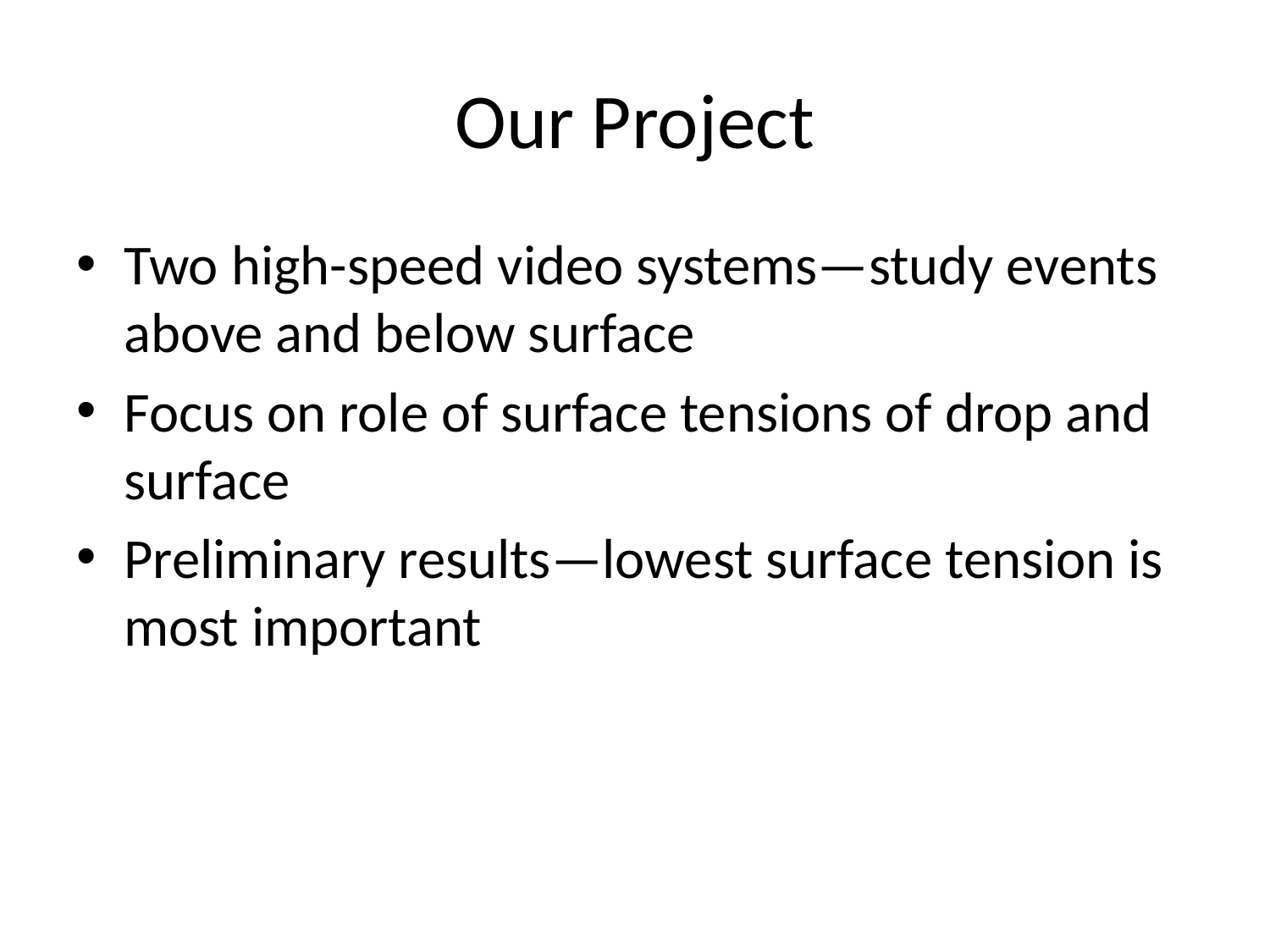

# Our Project
Two high-speed video systems—study events above and below surface
Focus on role of surface tensions of drop and surface
Preliminary results—lowest surface tension is most important